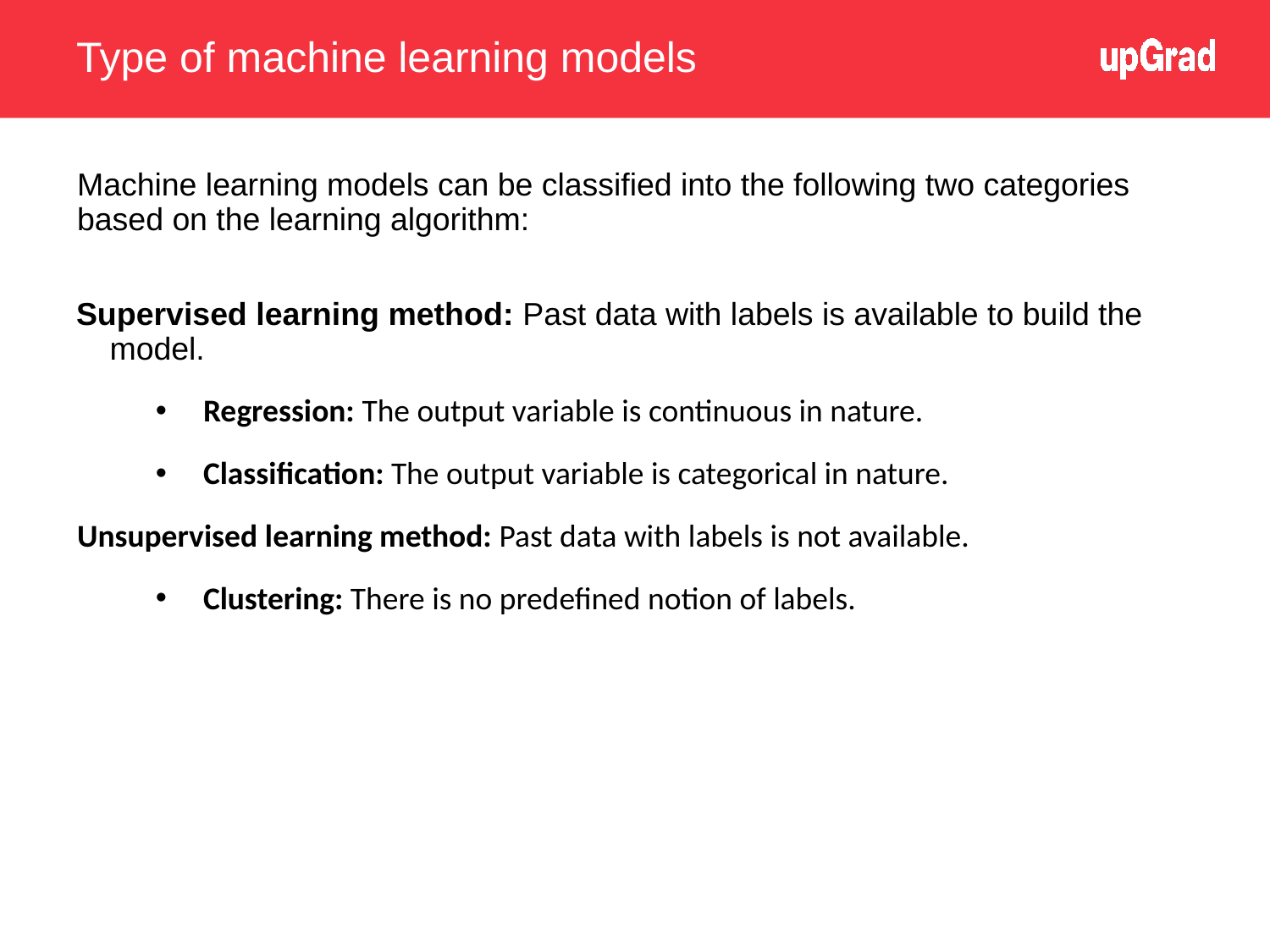

Type of machine learning models
# Recap: What the learner have learnt in the week
Machine learning models can be classified into the following two categories based on the learning algorithm:

Supervised learning method: Past data with labels is available to build the model.
Regression: The output variable is continuous in nature.
Classification: The output variable is categorical in nature.
Unsupervised learning method: Past data with labels is not available.
Clustering: There is no predefined notion of labels.